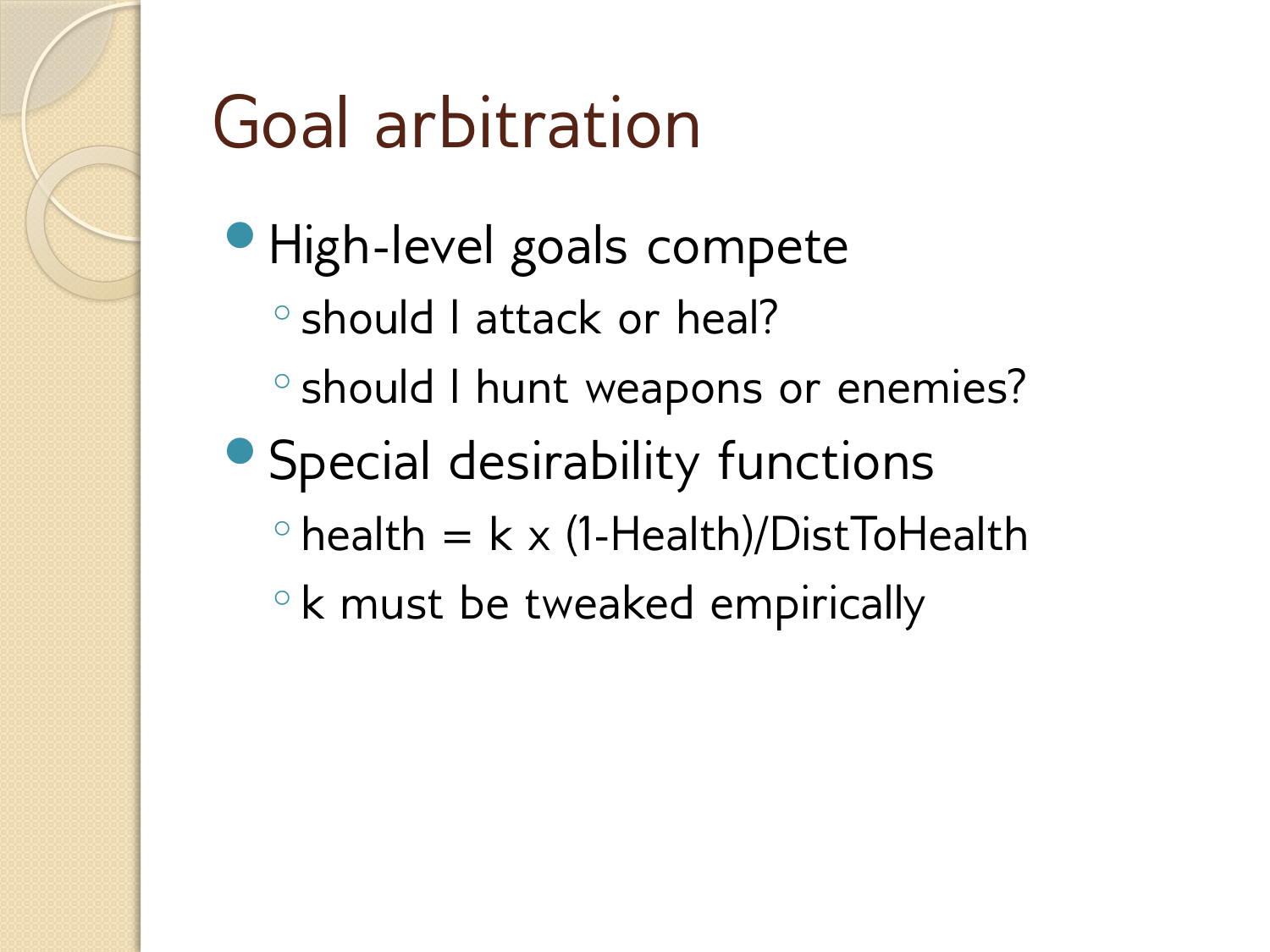

# Goal arbitration
High-level goals compete
should I attack or heal?
should I hunt weapons or enemies?
Special desirability functions
health = k x (1-Health)/DistToHealth
k must be tweaked empirically